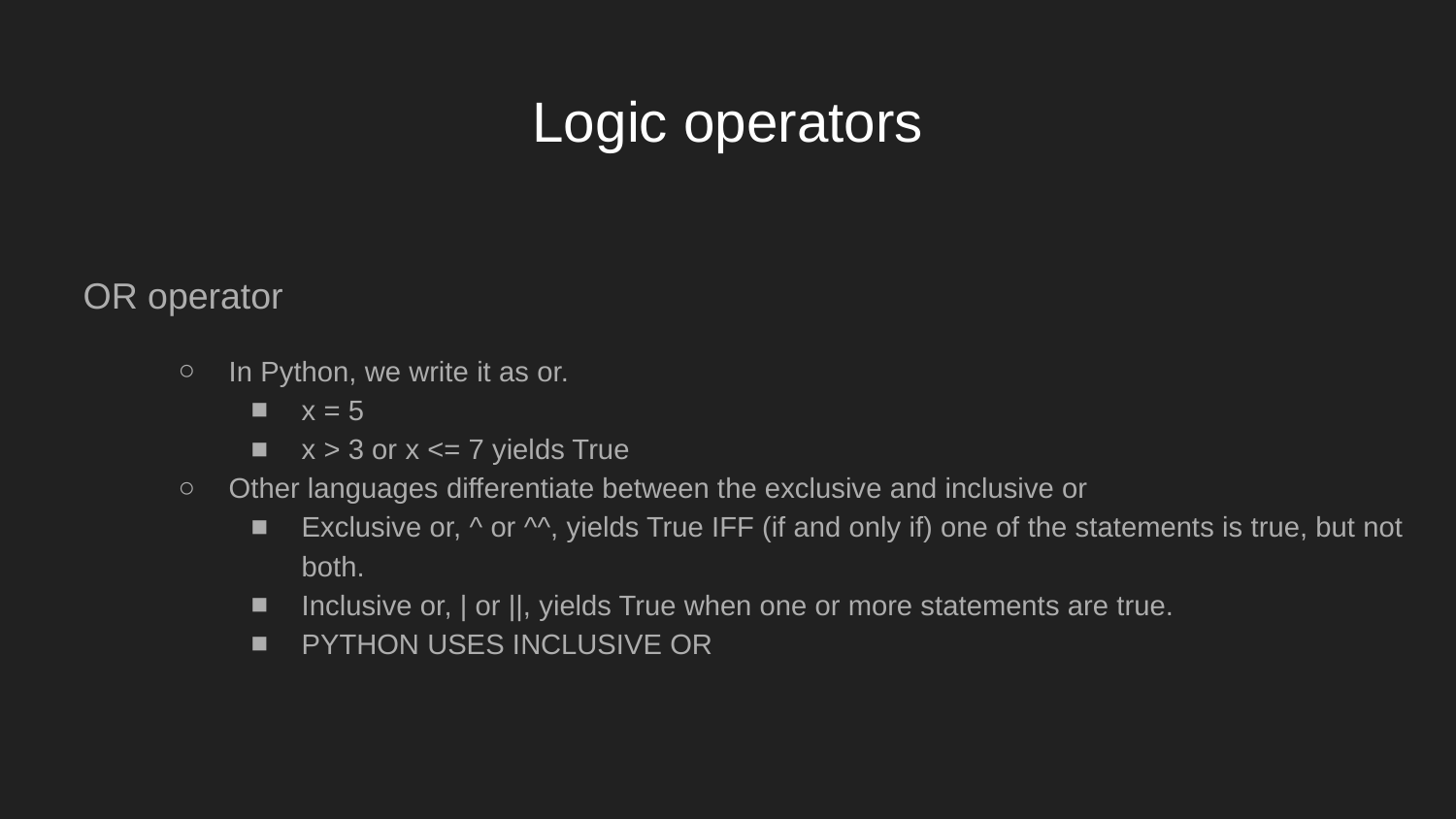

# Logic operators
OR operator
In Python, we write it as or.
x = 5
x > 3 or x <= 7 yields True
Other languages differentiate between the exclusive and inclusive or
Exclusive or, ^ or ^^, yields True IFF (if and only if) one of the statements is true, but not both.
Inclusive or, | or ||, yields True when one or more statements are true.
PYTHON USES INCLUSIVE OR